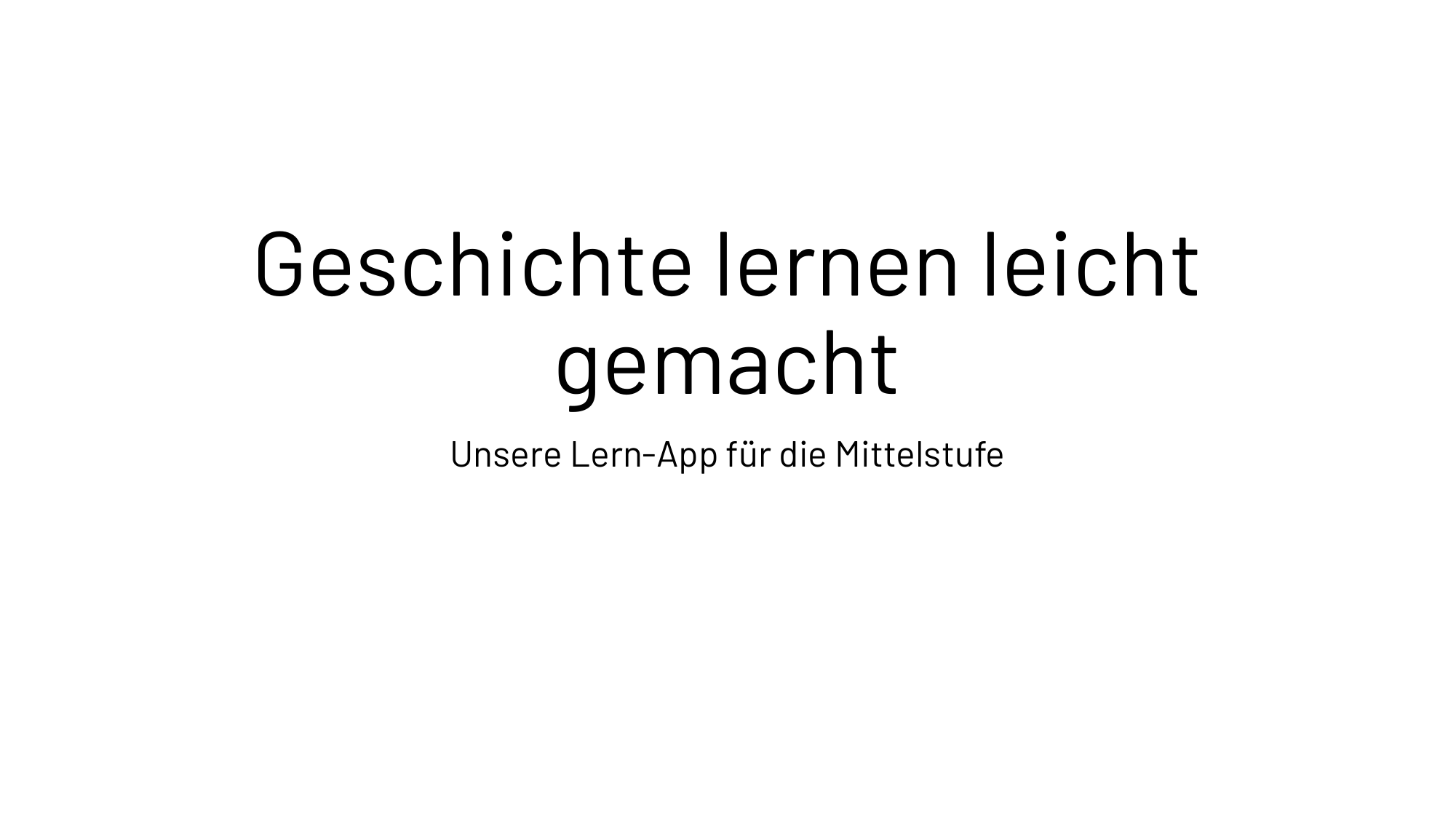

# Geschichte lernen leicht gemacht
Unsere Lern-App für die Mittelstufe